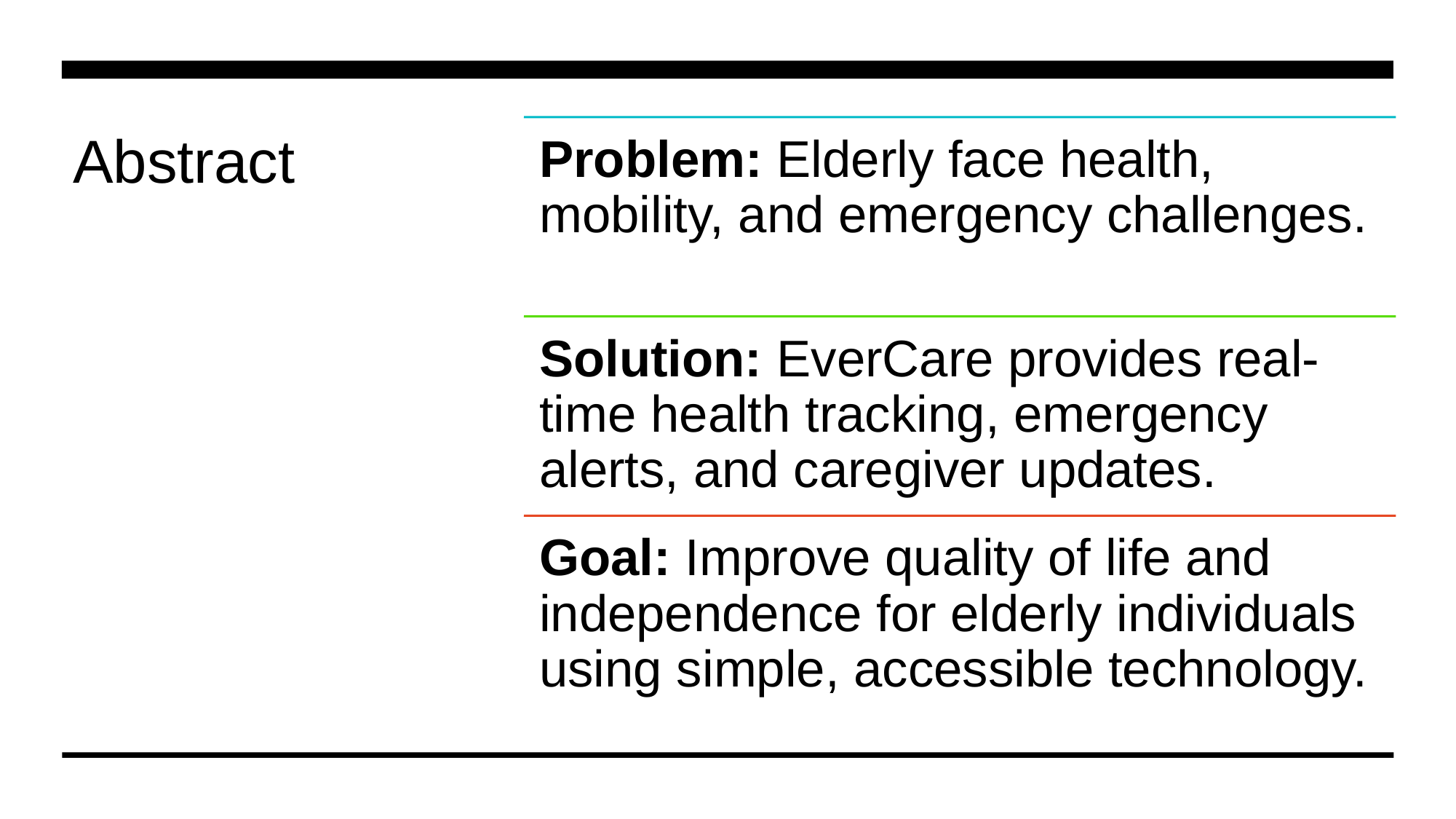

# Abstract
Problem: Elderly face health, mobility, and emergency challenges.
Solution: EverCare provides real-time health tracking, emergency alerts, and caregiver updates.
Goal: Improve quality of life and independence for elderly individuals using simple, accessible technology.